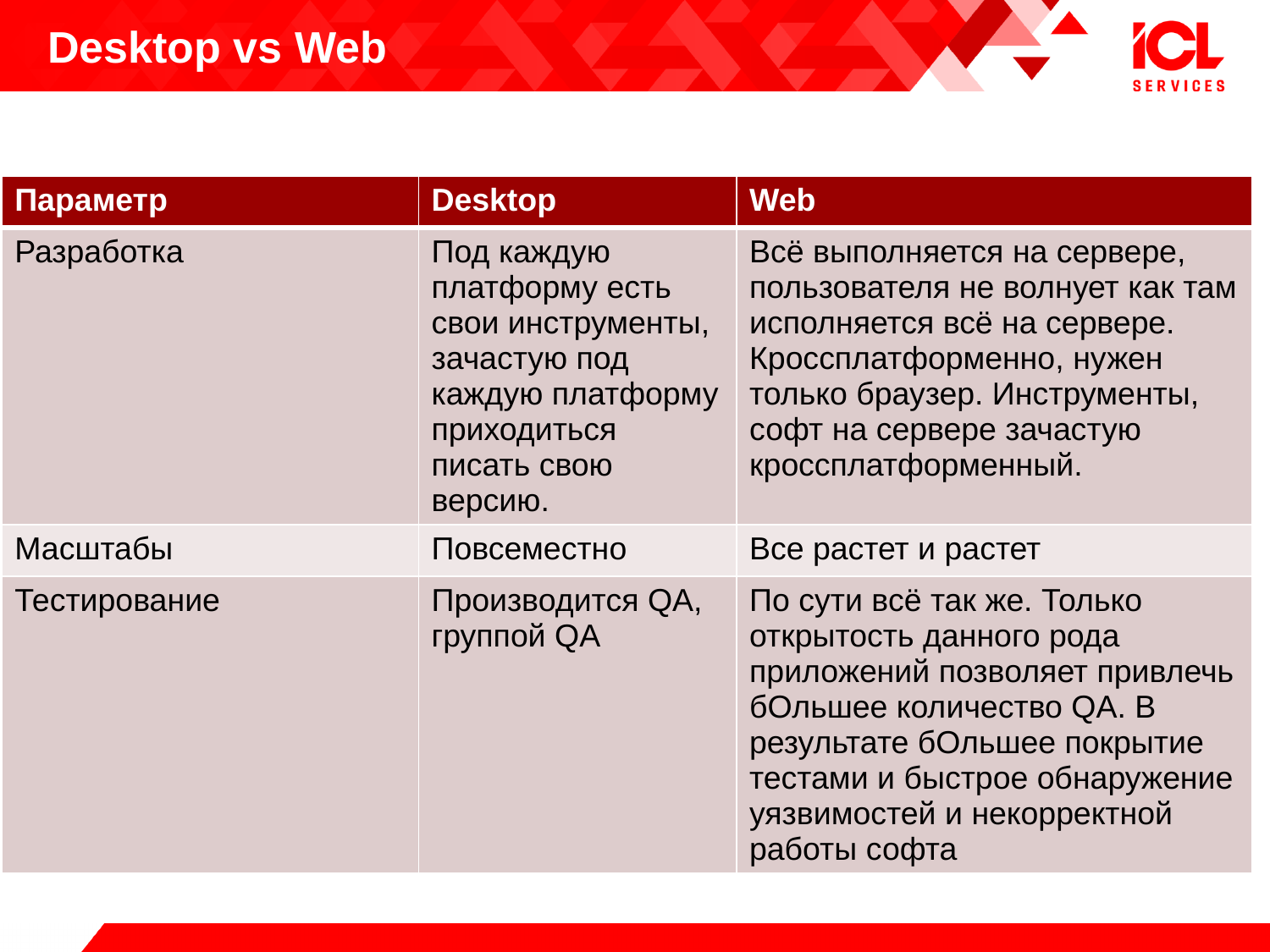

# Desktop vs Web
| Параметр | Desktop | Web |
| --- | --- | --- |
| Разработка | Под каждую платформу есть свои инструменты, зачастую под каждую платформу приходиться писать свою версию. | Всё выполняется на сервере, пользователя не волнует как там исполняется всё на сервере. Кроссплатформенно, нужен только браузер. Инструменты, софт на сервере зачастую кроссплатформенный. |
| Масштабы | Повсеместно | Все растет и растет |
| Тестирование | Производится QA, группой QA | По сути всё так же. Только открытость данного рода приложений позволяет привлечь бОльшее количество QA. В результате бОльшее покрытие тестами и быстрое обнаружение уязвимостей и некорректной работы софта |